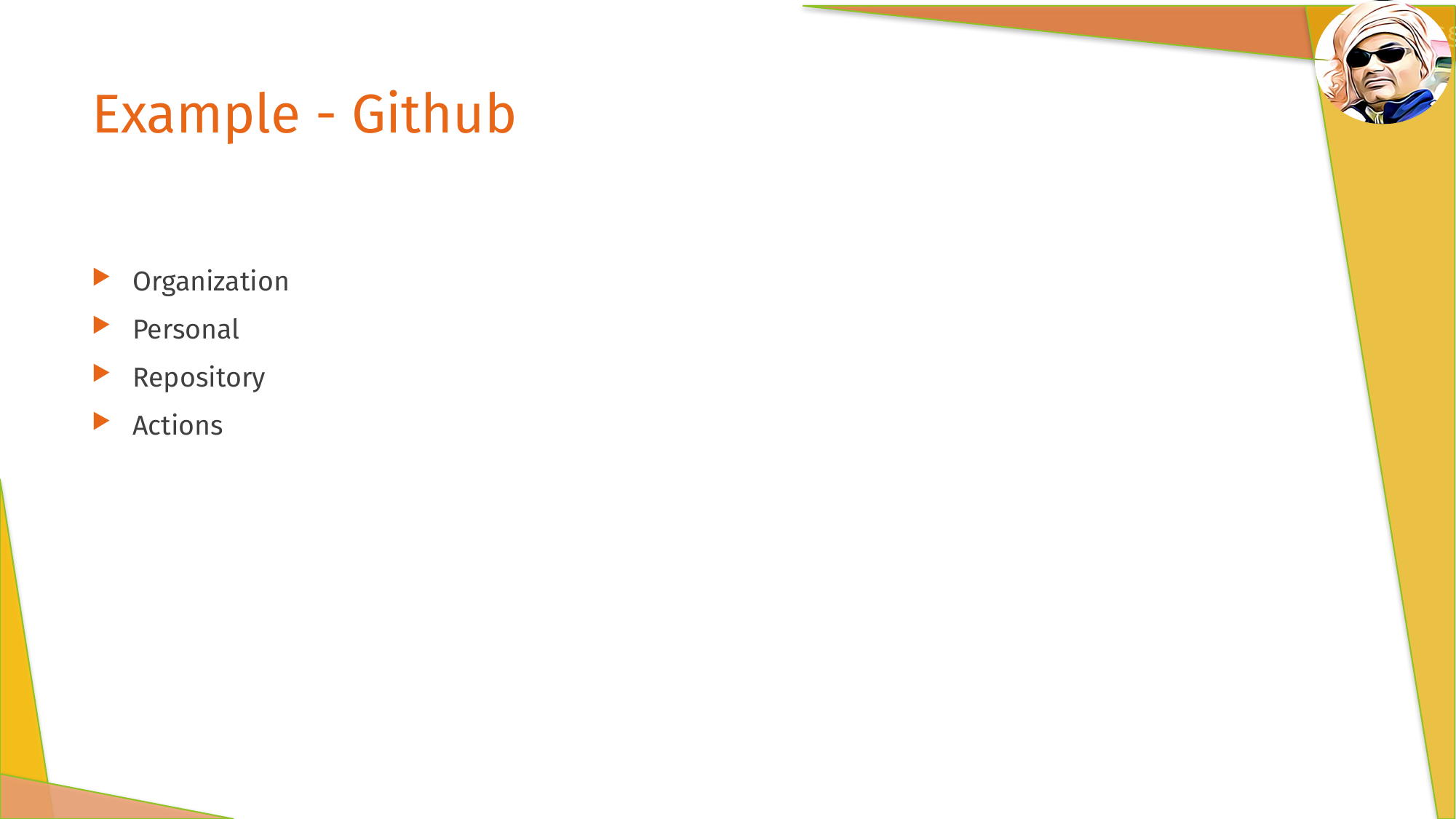

# Example - Github
Organization
Personal
Repository
Actions